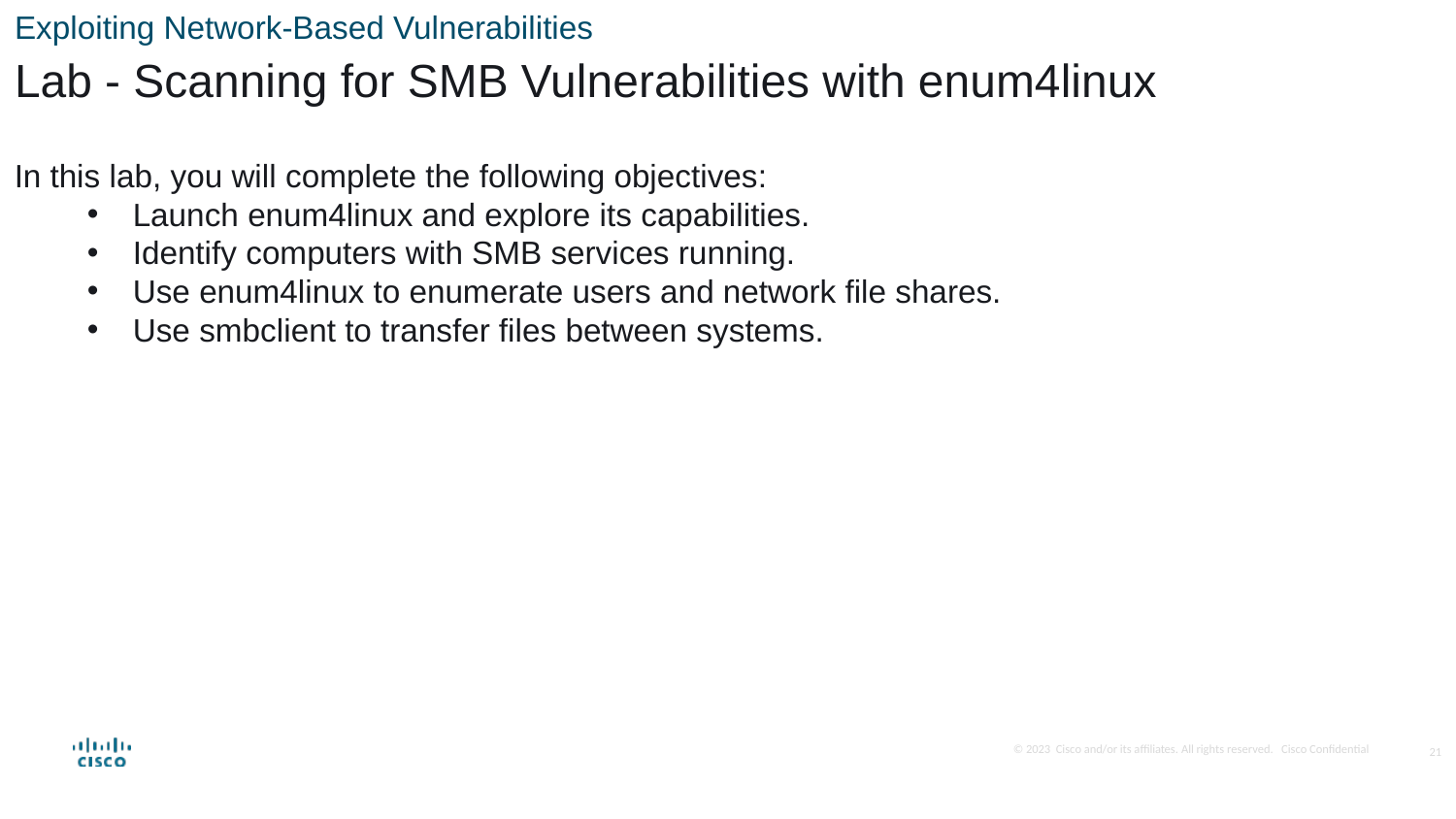

Exploiting Network-Based Vulnerabilities
Lab - Scanning for SMB Vulnerabilities with enum4linux
In this lab, you will complete the following objectives:
Launch enum4linux and explore its capabilities.
Identify computers with SMB services running.
Use enum4linux to enumerate users and network file shares.
Use smbclient to transfer files between systems.
21